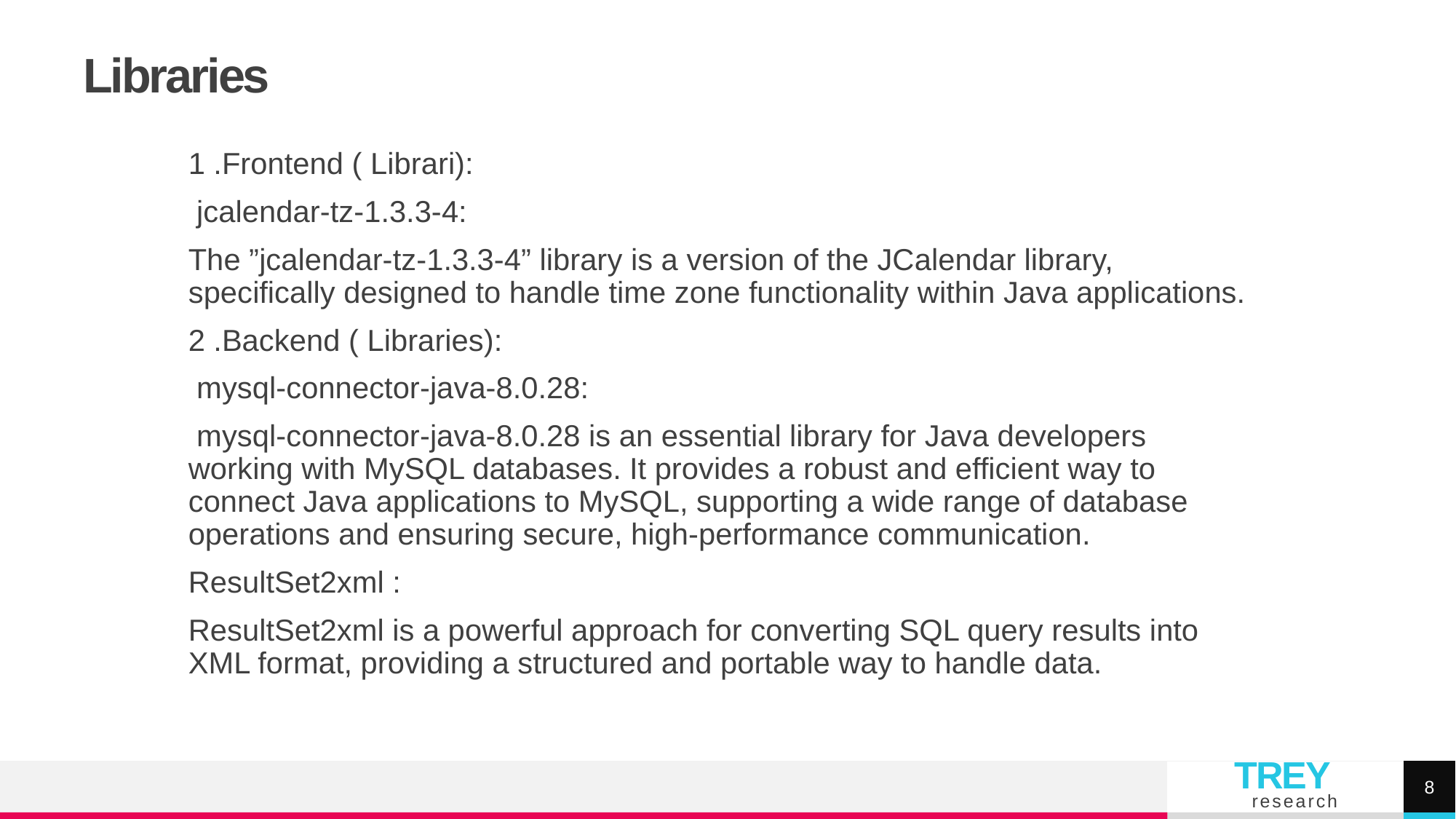

# Libraries
1 .Frontend ( Librari):
 jcalendar-tz-1.3.3-4:
The ”jcalendar-tz-1.3.3-4” library is a version of the JCalendar library, specifically designed to handle time zone functionality within Java applications.
2 .Backend ( Libraries):
 mysql-connector-java-8.0.28:
 mysql-connector-java-8.0.28 is an essential library for Java developers working with MySQL databases. It provides a robust and efficient way to connect Java applications to MySQL, supporting a wide range of database operations and ensuring secure, high-performance communication.
ResultSet2xml :
ResultSet2xml is a powerful approach for converting SQL query results into XML format, providing a structured and portable way to handle data.
8